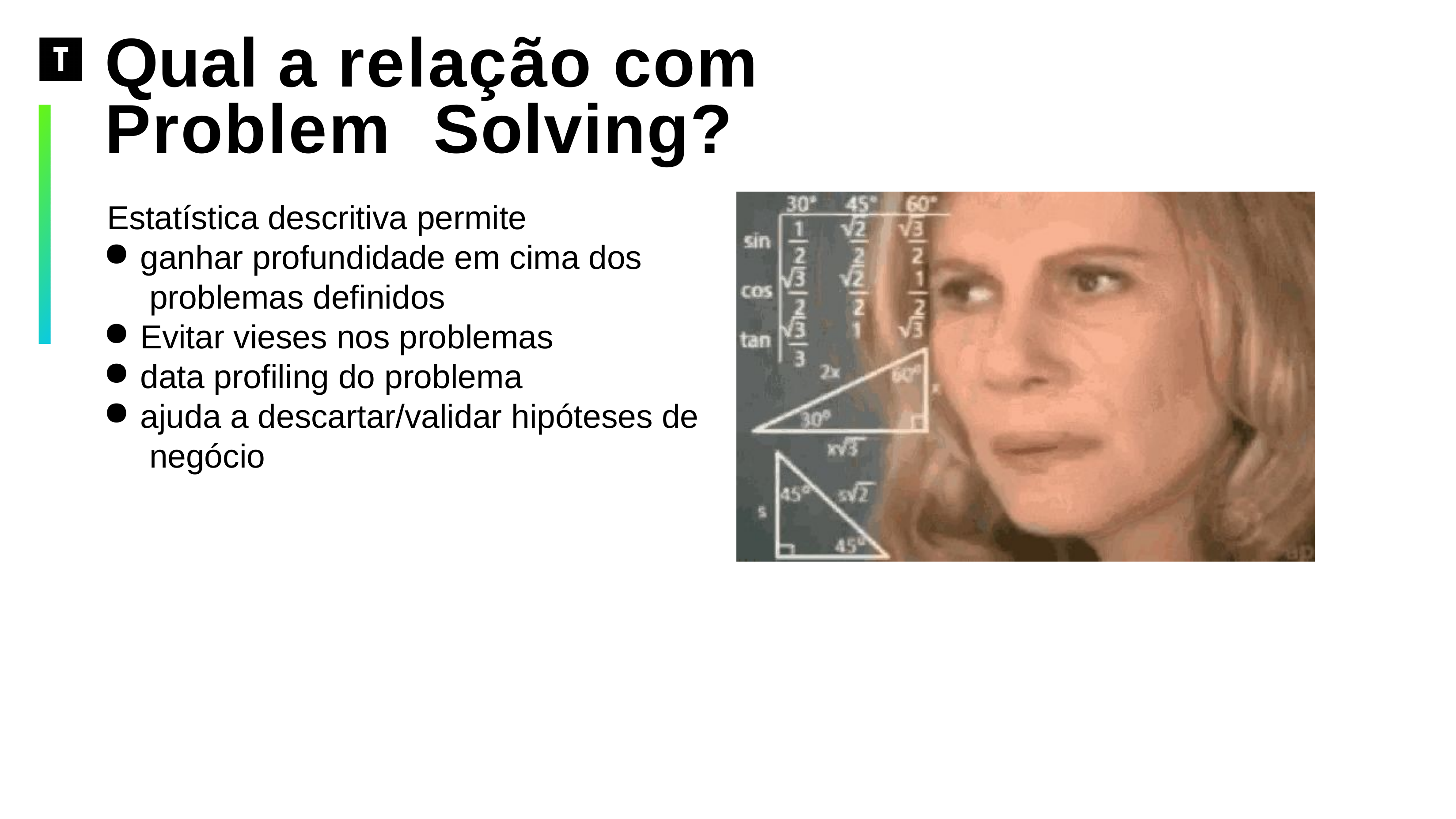

# Qual a relação com Problem  Solving?

Estatística descritiva permite
ganhar profundidade em cima dos  problemas definidos
Evitar vieses nos problemas
data profiling do problema
ajuda a descartar/validar hipóteses de  negócio